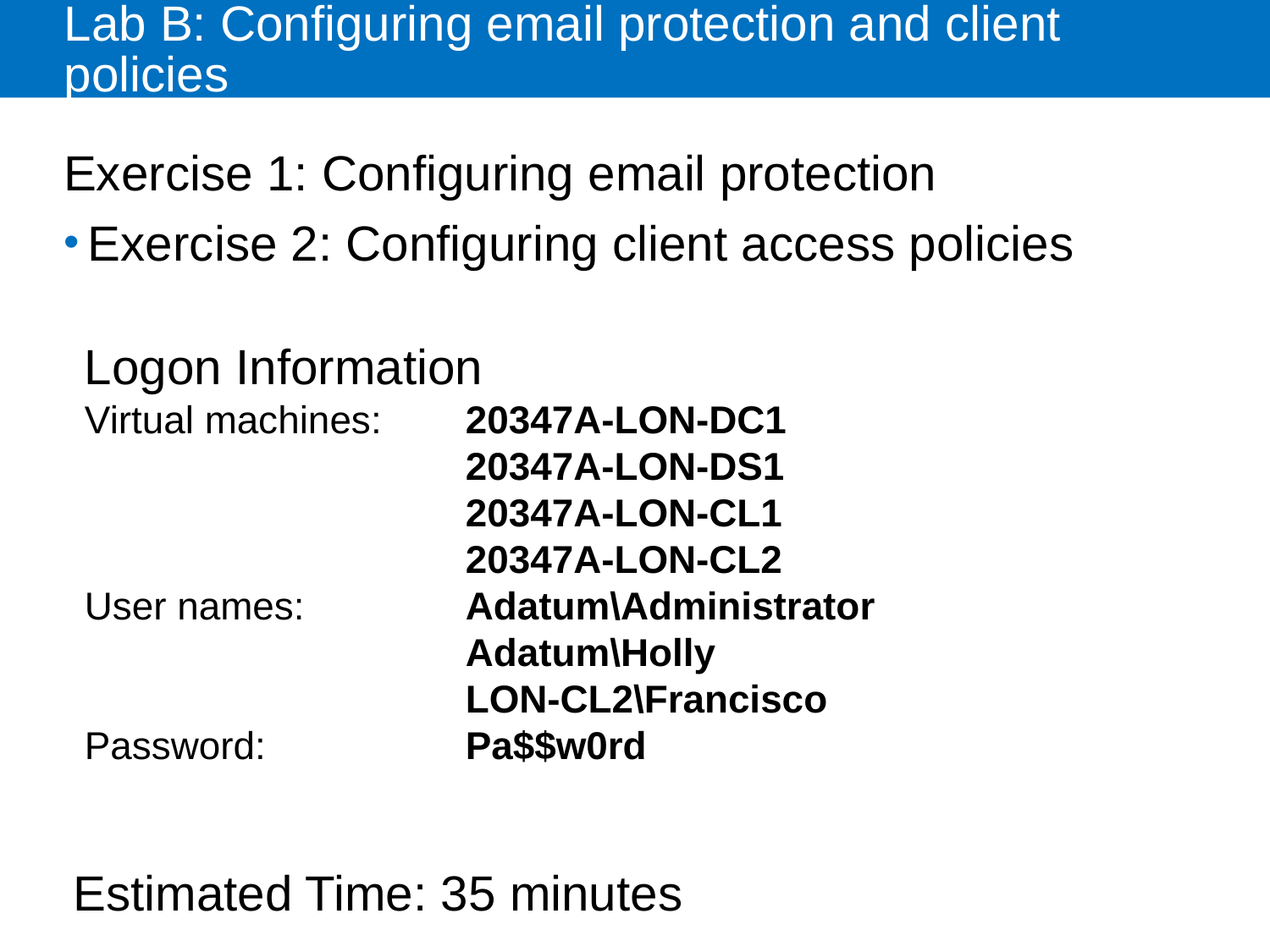

# Lab B: Configuring email protection and client policies
Exercise 1: Configuring email protection
Exercise 2: Configuring client access policies
Logon Information
Virtual machines: 	20347A-LON-DC1
			20347A-LON-DS1
			20347A-LON-CL1
			20347A-LON-CL2
User names: 		Adatum\Administrator
			Adatum\Holly
			LON-CL2\Francisco
Password: 		Pa$$w0rd

Estimated Time: 35 minutes